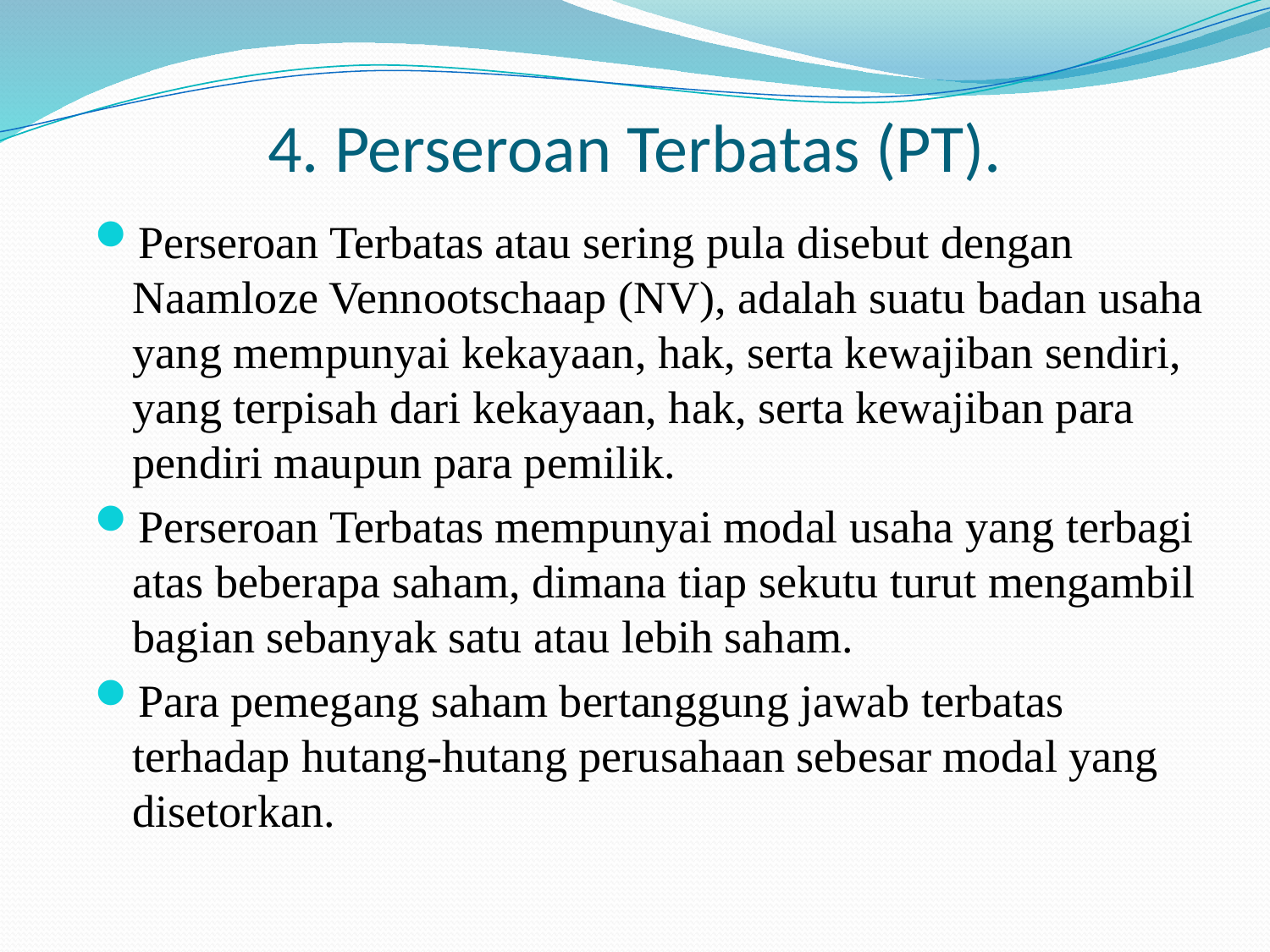

# 4. Perseroan Terbatas (PT).
Perseroan Terbatas atau sering pula disebut dengan Naamloze Vennootschaap (NV), adalah suatu badan usaha yang mempunyai kekayaan, hak, serta kewajiban sendiri, yang terpisah dari kekayaan, hak, serta kewajiban para pendiri maupun para pemilik.
Perseroan Terbatas mempunyai modal usaha yang terbagi atas beberapa saham, dimana tiap sekutu turut mengambil bagian sebanyak satu atau lebih saham.
Para pemegang saham bertanggung jawab terbatas terhadap hutang-hutang perusahaan sebesar modal yang disetorkan.